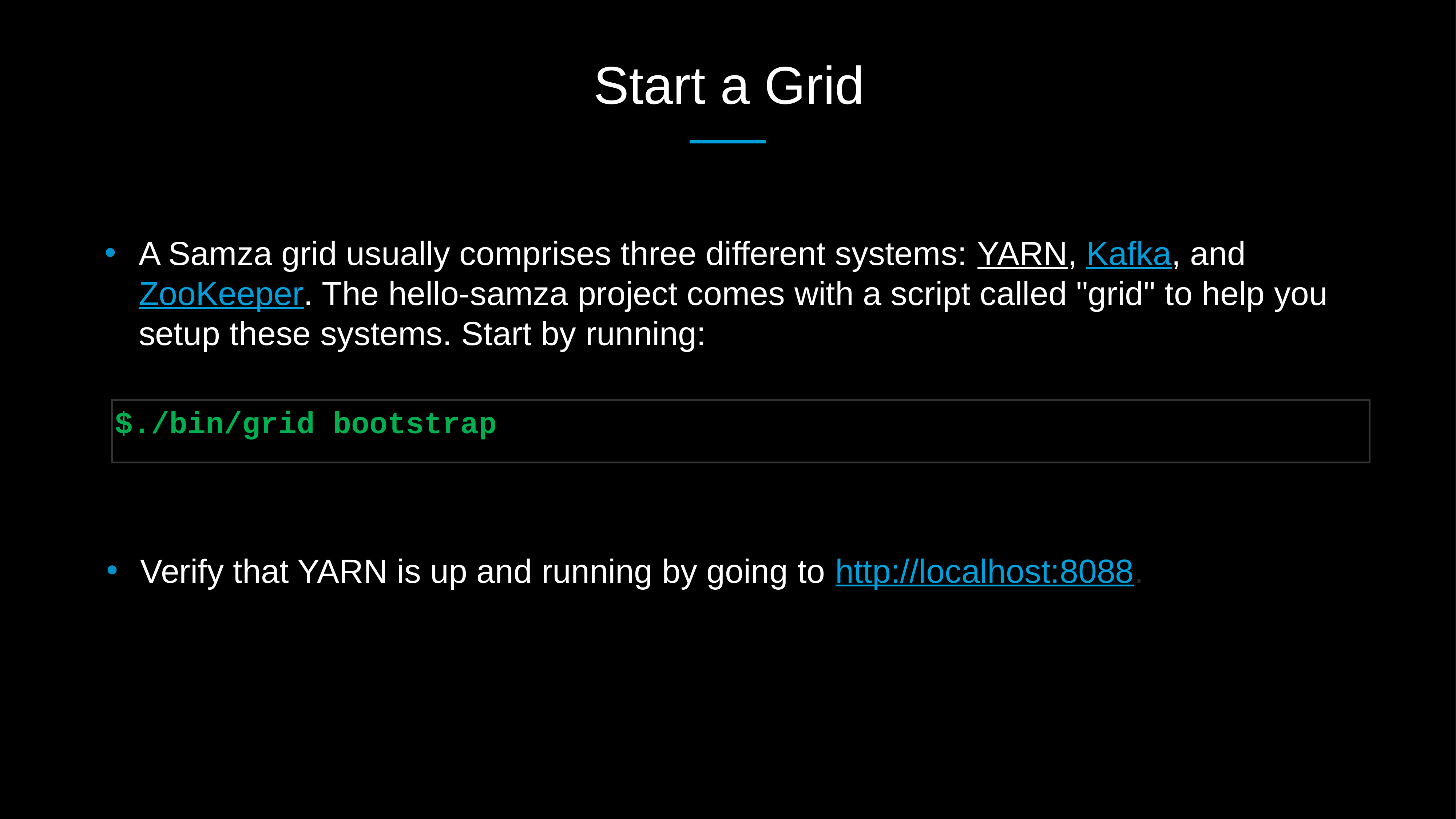

# Start a Grid
A Samza grid usually comprises three different systems: YARN, Kafka, and ZooKeeper. The hello-samza project comes with a script called "grid" to help you setup these systems. Start by running:
$./bin/grid bootstrap
Verify that YARN is up and running by going to http://localhost:8088.